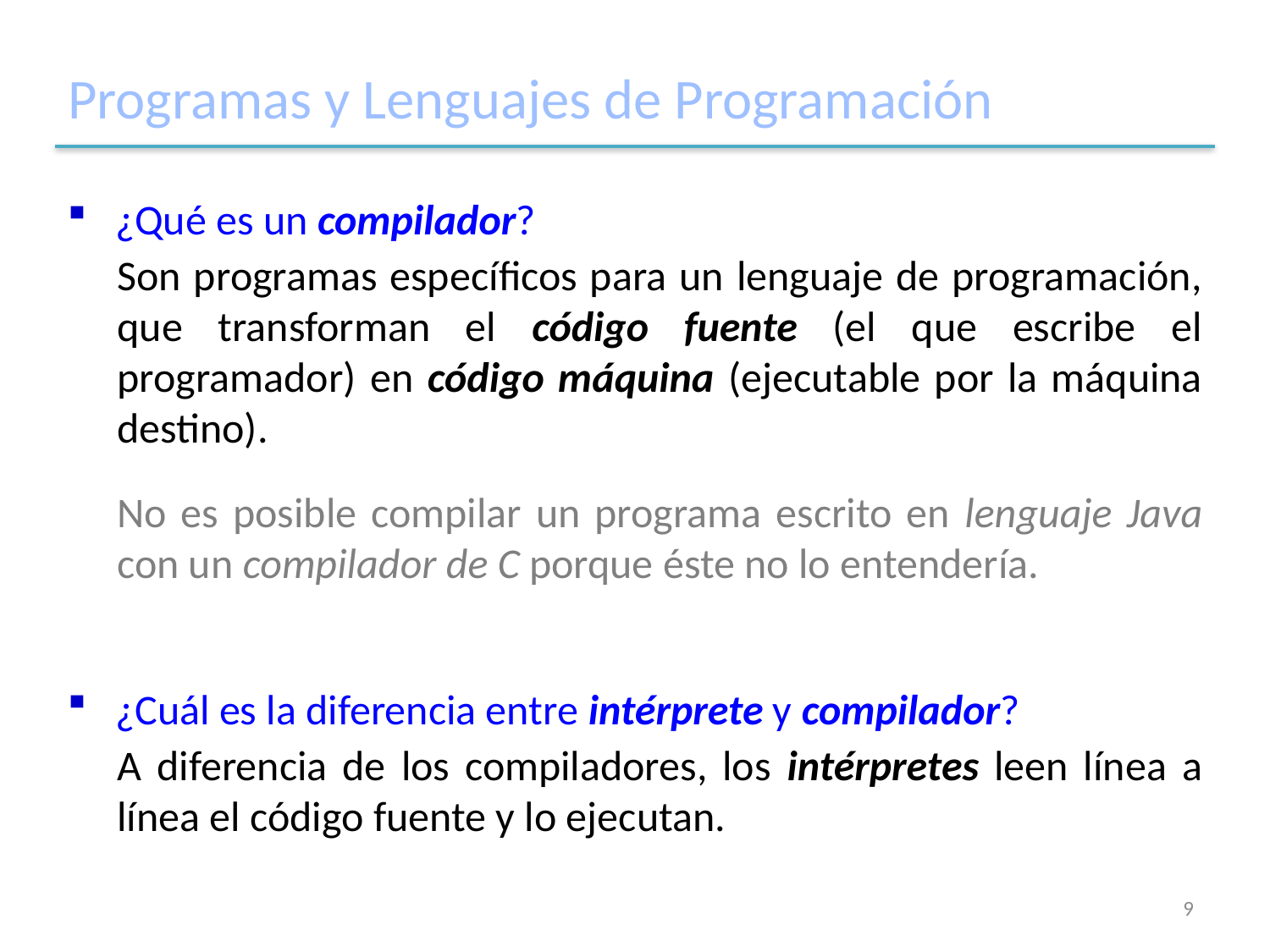

# Programas y Lenguajes de Programación
¿Qué es un compilador?
Son programas específicos para un lenguaje de programación, que transforman el código fuente (el que escribe el programador) en código máquina (ejecutable por la máquina destino).

No es posible compilar un programa escrito en lenguaje Java con un compilador de C porque éste no lo entendería.
¿Cuál es la diferencia entre intérprete y compilador?
A diferencia de los compiladores, los intérpretes leen línea a línea el código fuente y lo ejecutan.
9